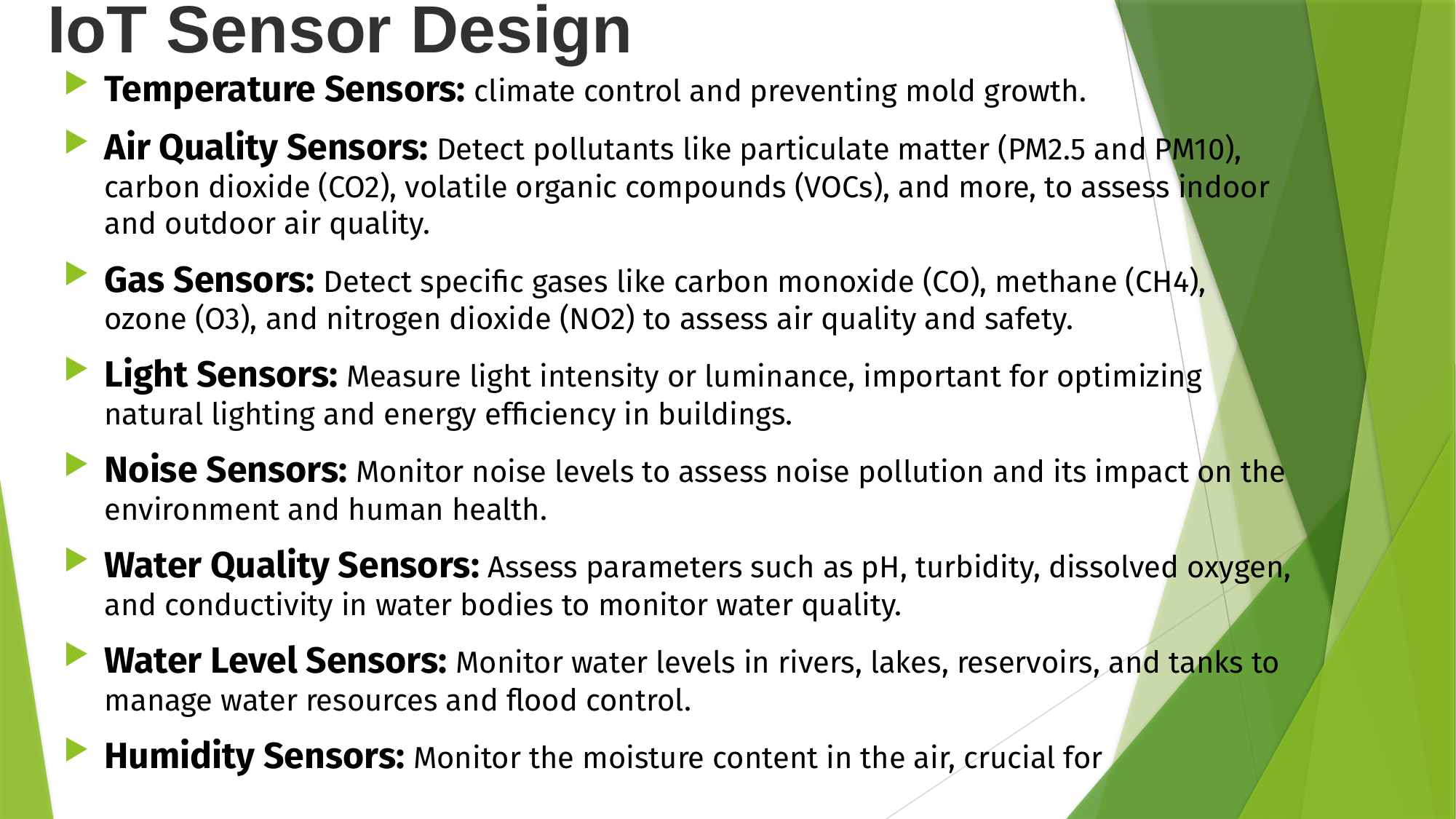

# IoT Sensor Design
Temperature Sensors: climate control and preventing mold growth.
Air Quality Sensors: Detect pollutants like particulate matter (PM2.5 and PM10), carbon dioxide (CO2), volatile organic compounds (VOCs), and more, to assess indoor and outdoor air quality.
Gas Sensors: Detect specific gases like carbon monoxide (CO), methane (CH4), ozone (O3), and nitrogen dioxide (NO2) to assess air quality and safety.
Light Sensors: Measure light intensity or luminance, important for optimizing natural lighting and energy efficiency in buildings.
Noise Sensors: Monitor noise levels to assess noise pollution and its impact on the environment and human health.
Water Quality Sensors: Assess parameters such as pH, turbidity, dissolved oxygen, and conductivity in water bodies to monitor water quality.
Water Level Sensors: Monitor water levels in rivers, lakes, reservoirs, and tanks to manage water resources and flood control.
Humidity Sensors: Monitor the moisture content in the air, crucial for